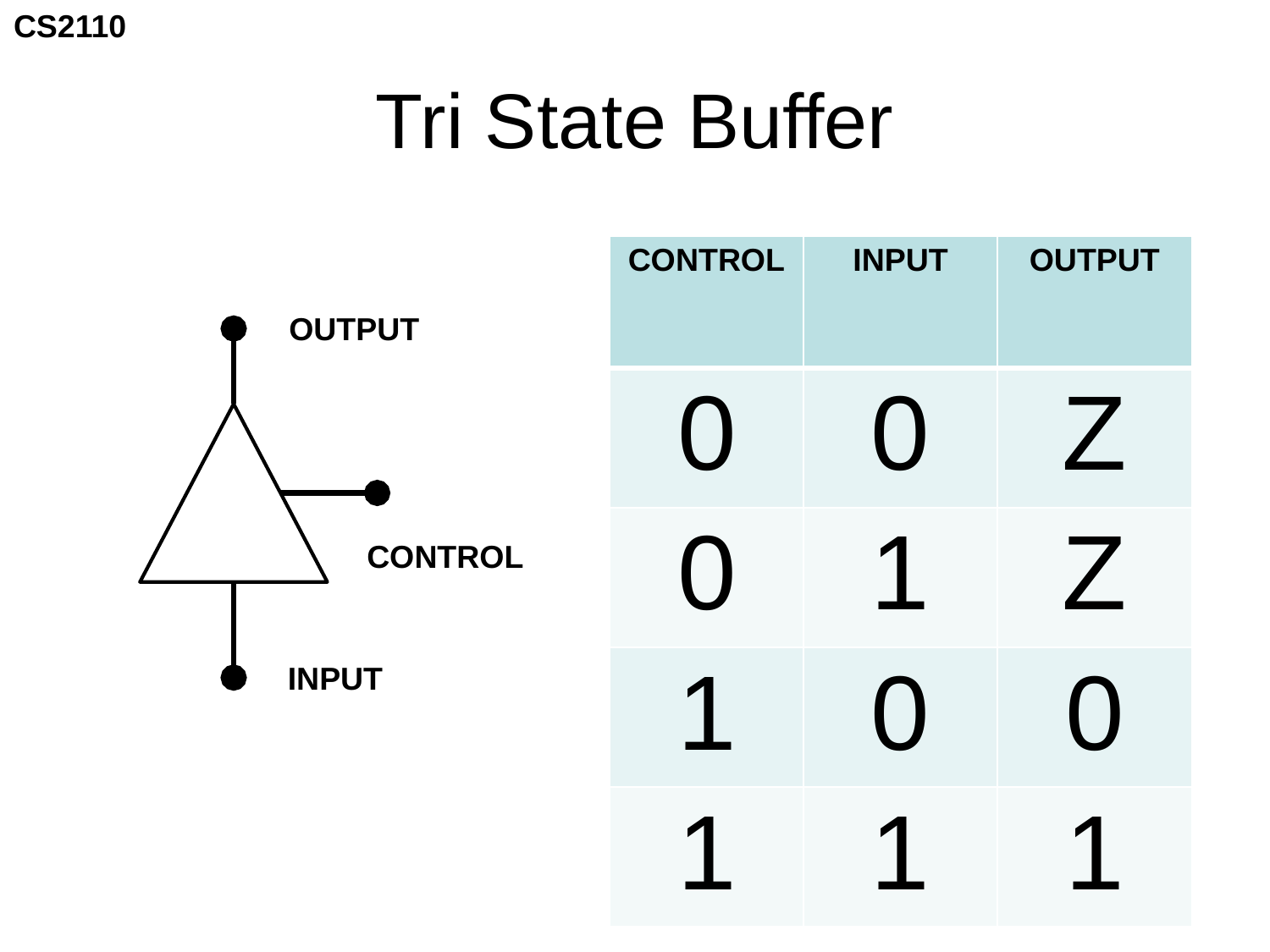

# Tri State Buffer
| CONTROL | INPUT | OUTPUT |
| --- | --- | --- |
| 0 | 0 | Z |
| 0 | 1 | Z |
| 1 | 0 | 0 |
| 1 | 1 | 1 |
OUTPUT

CONTROL
INPUT